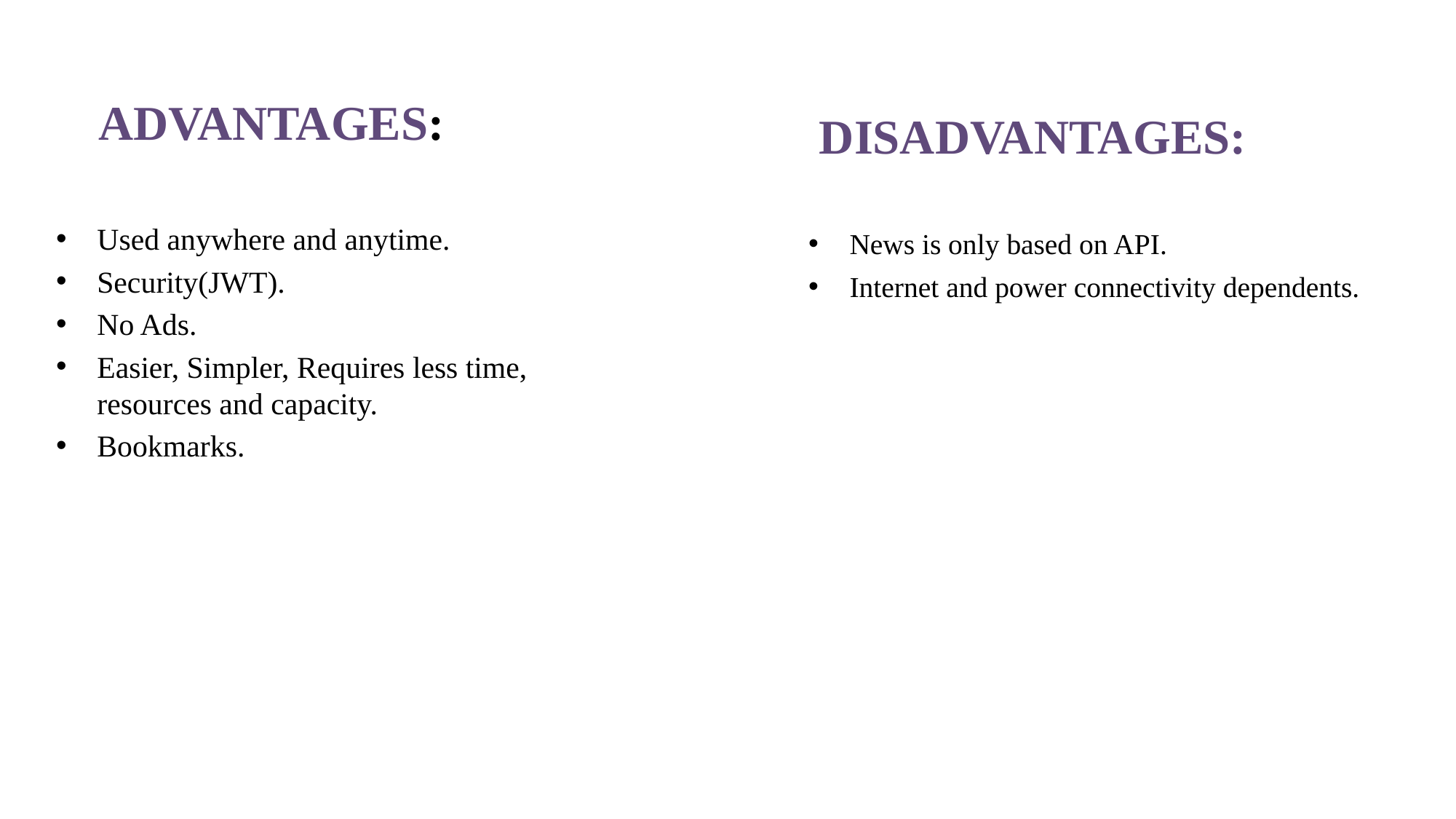

ADVANTAGES:
 DISADVANTAGES:

Used anywhere and anytime.
Security(JWT).
No Ads.
Easier, Simpler, Requires less time, resources and capacity.
Bookmarks.

News is only based on API.
Internet and power connectivity dependents.